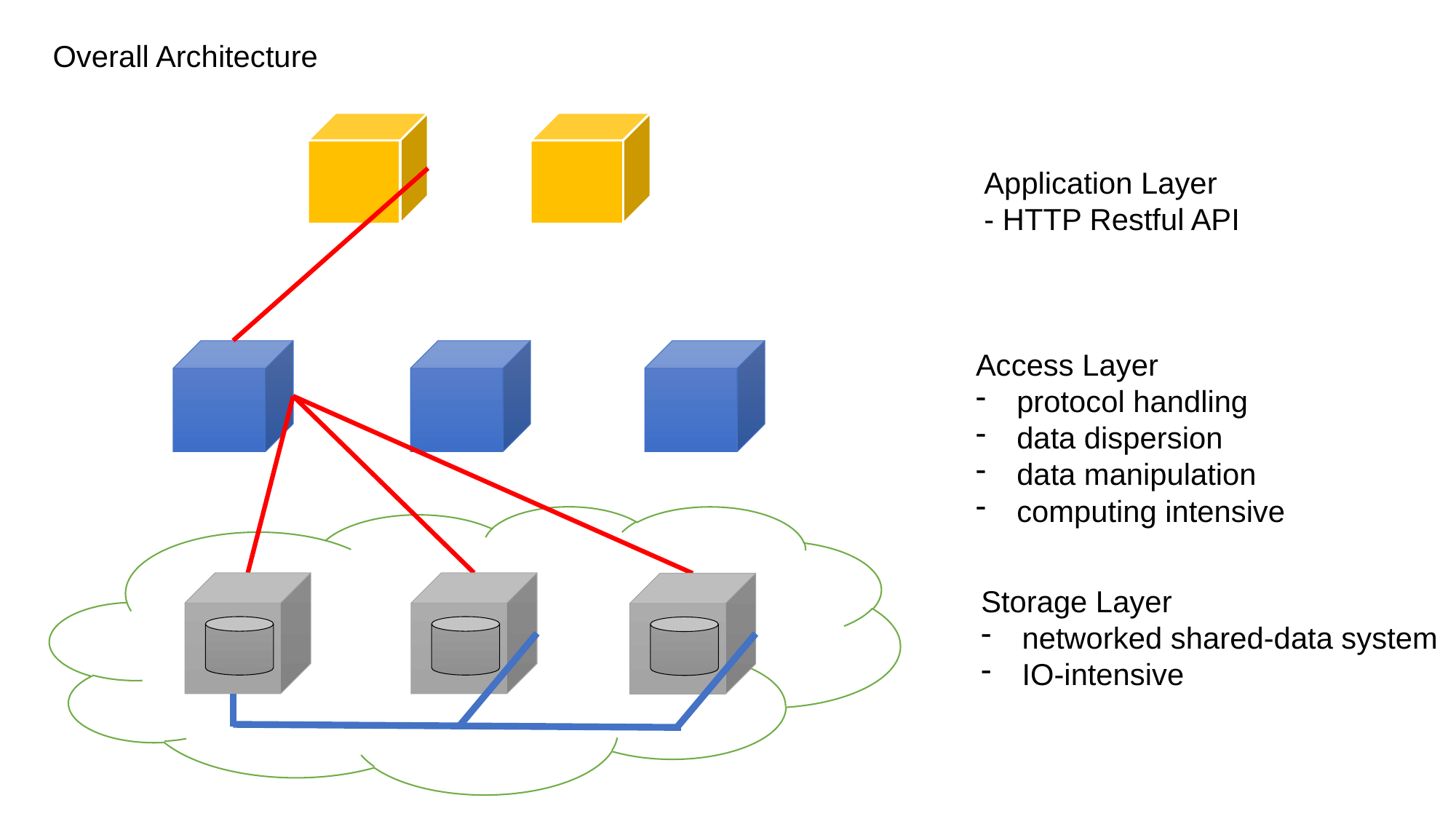

Overall Architecture

Application Layer
- HTTP Restful API

Access Layer
protocol handling
data dispersion
data manipulation
computing intensive

Storage Layer
networked shared-data system
IO-intensive